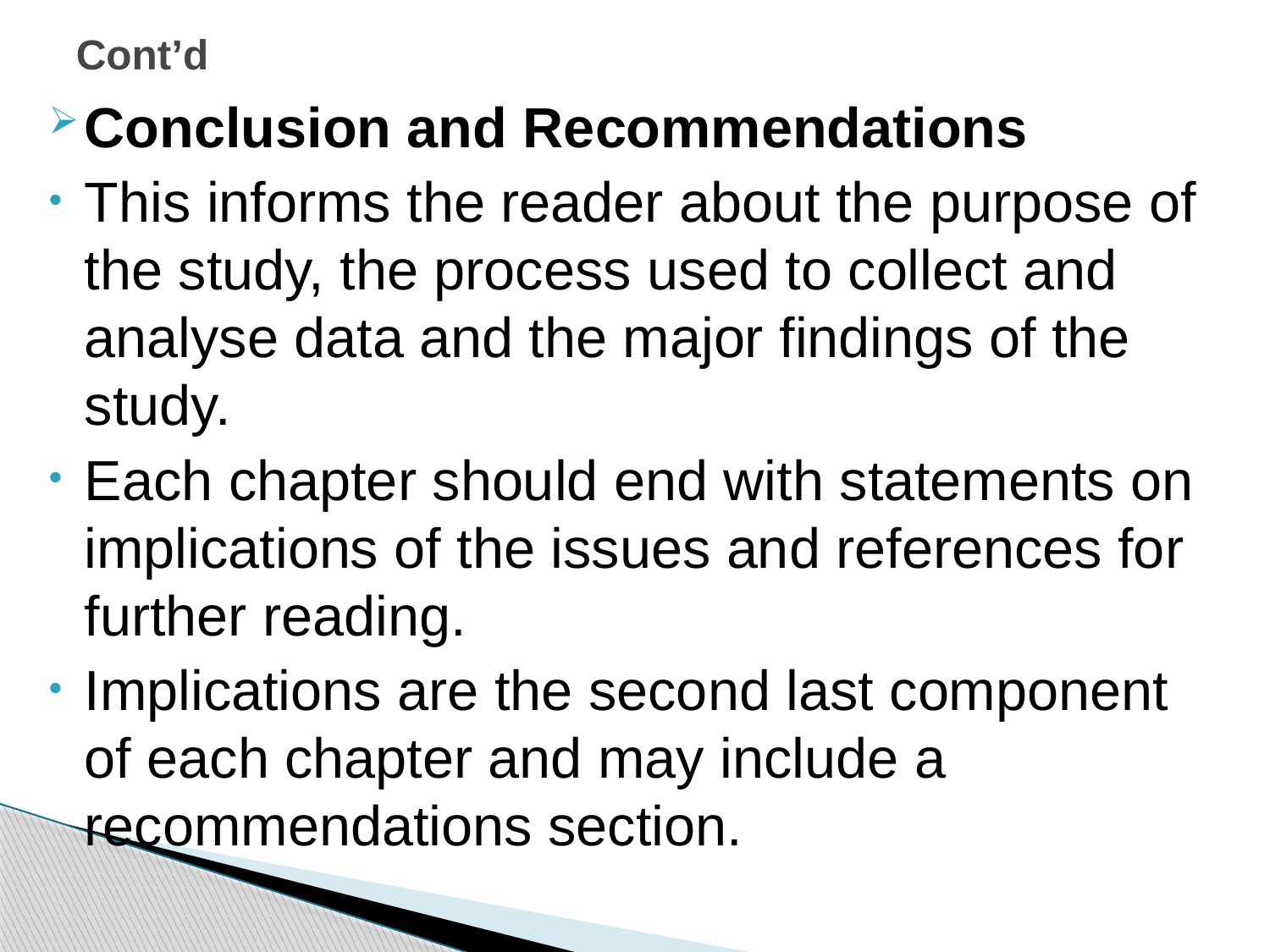

# Cont’d
Conclusion and Recommendations
This informs the reader about the purpose of the study, the process used to collect and analyse data and the major findings of the study.
Each chapter should end with statements on implications of the issues and references for further reading.
Implications are the second last component of each chapter and may include a recommendations section.